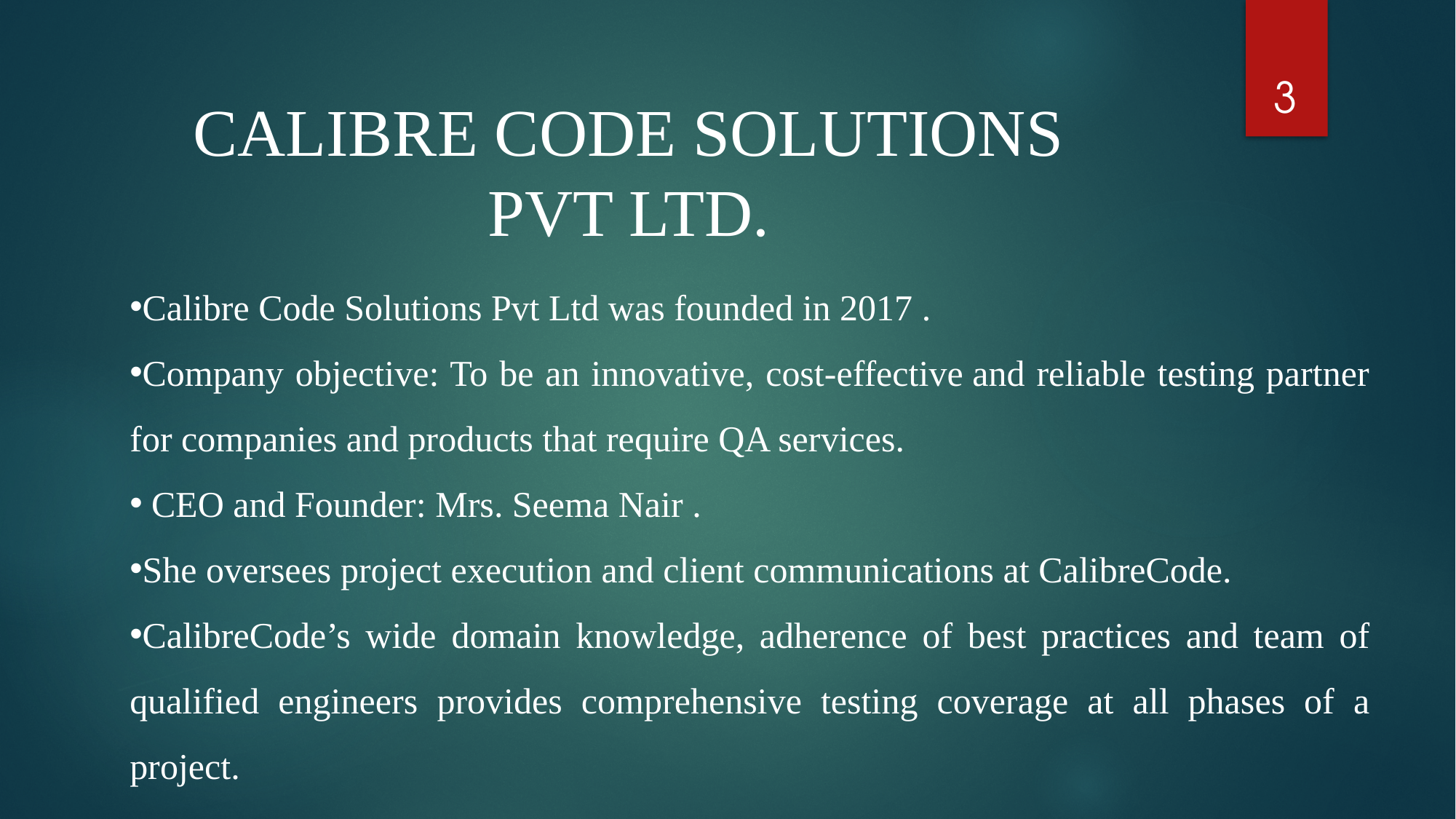

3
CALIBRE CODE SOLUTIONS PVT LTD.
Calibre Code Solutions Pvt Ltd was founded in 2017 .
Company objective: To be an innovative, cost-effective and reliable testing partner for companies and products that require QA services.
 CEO and Founder: Mrs. Seema Nair .
She oversees project execution and client communications at CalibreCode.
CalibreCode’s wide domain knowledge, adherence of best practices and team of qualified engineers provides comprehensive testing coverage at all phases of a project.